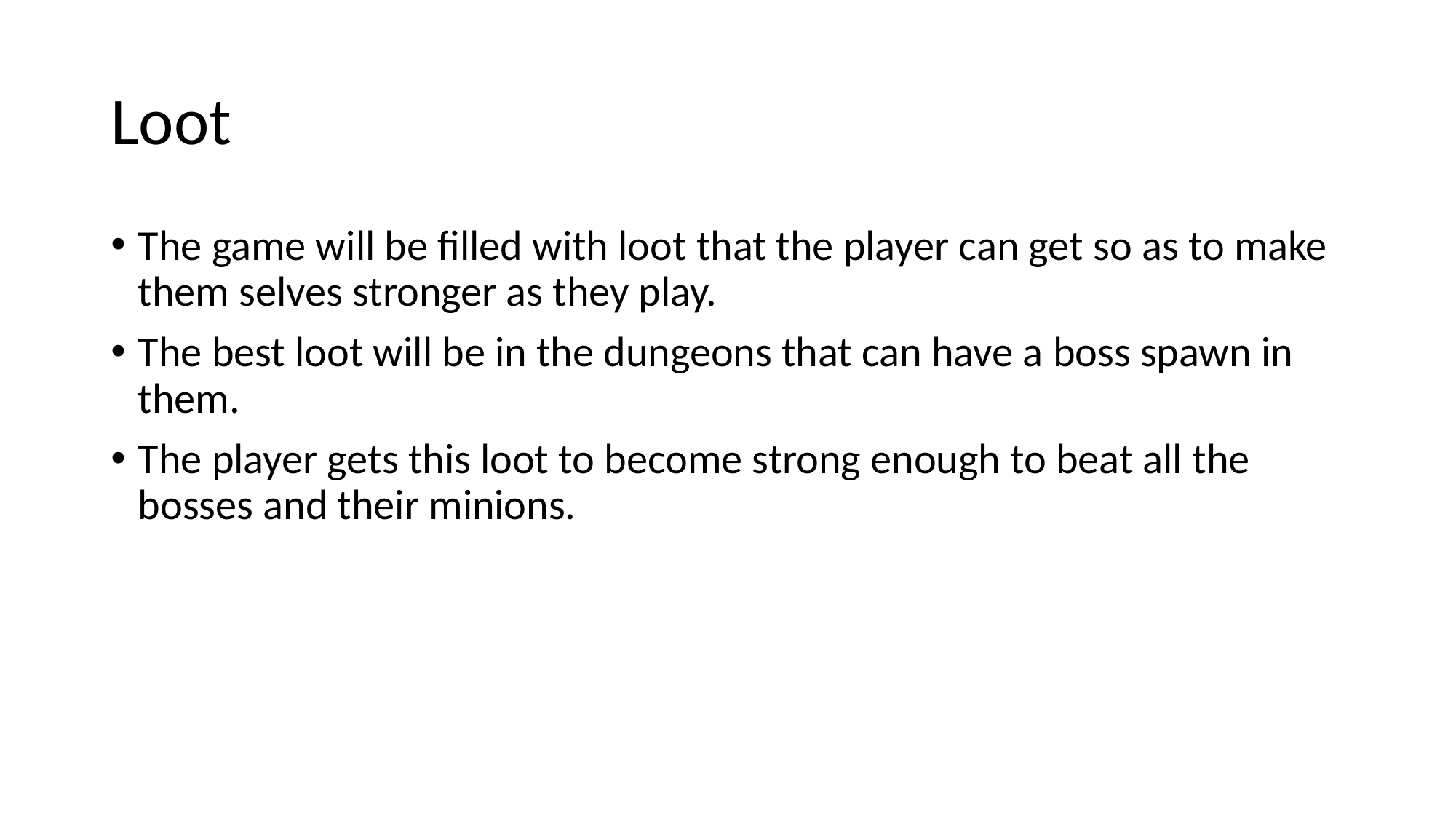

# Loot
The game will be filled with loot that the player can get so as to make them selves stronger as they play.
The best loot will be in the dungeons that can have a boss spawn in them.
The player gets this loot to become strong enough to beat all the bosses and their minions.